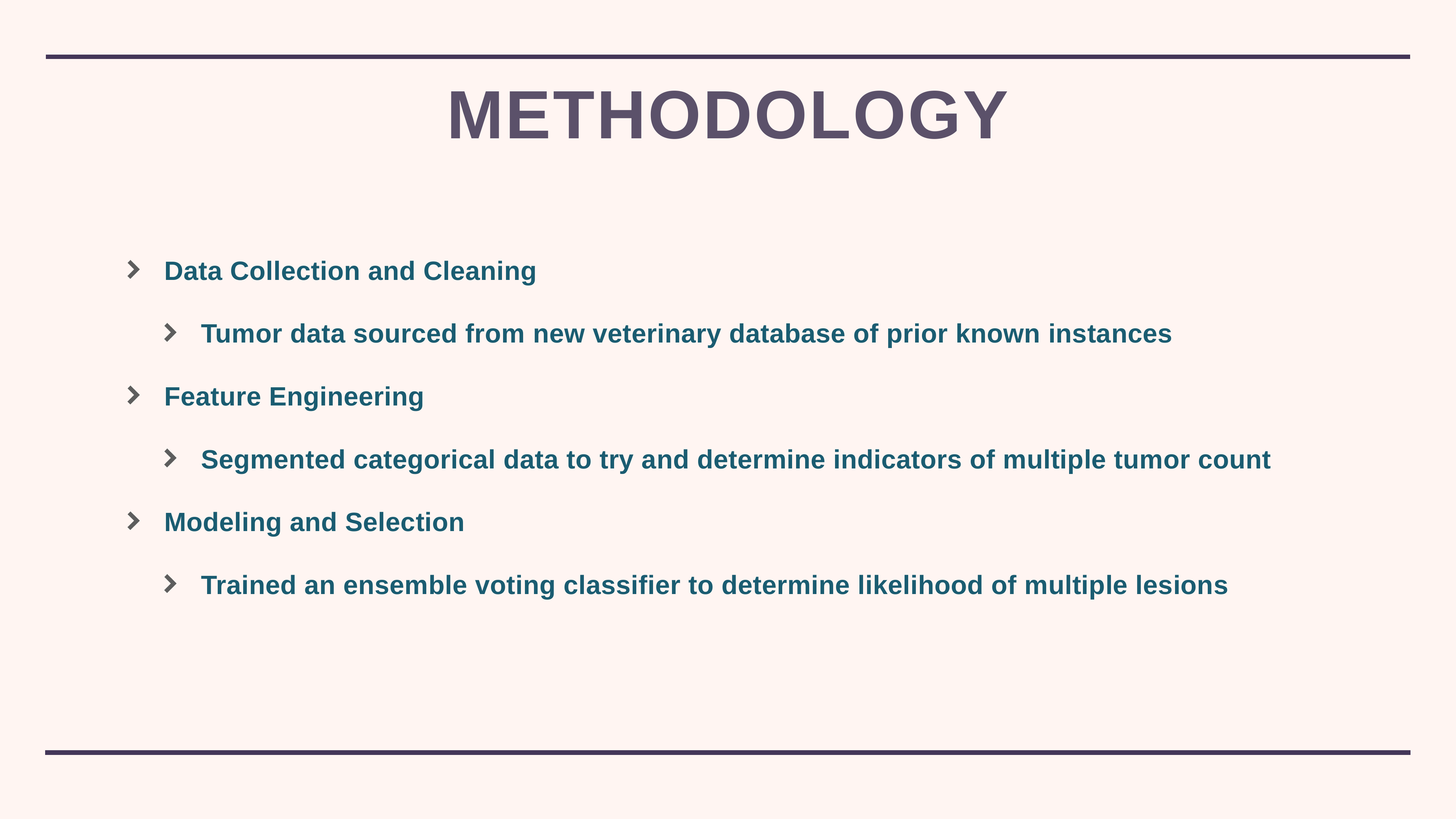

# Methodology
Data Collection and Cleaning
Tumor data sourced from new veterinary database of prior known instances
Feature Engineering
Segmented categorical data to try and determine indicators of multiple tumor count
Modeling and Selection
Trained an ensemble voting classifier to determine likelihood of multiple lesions